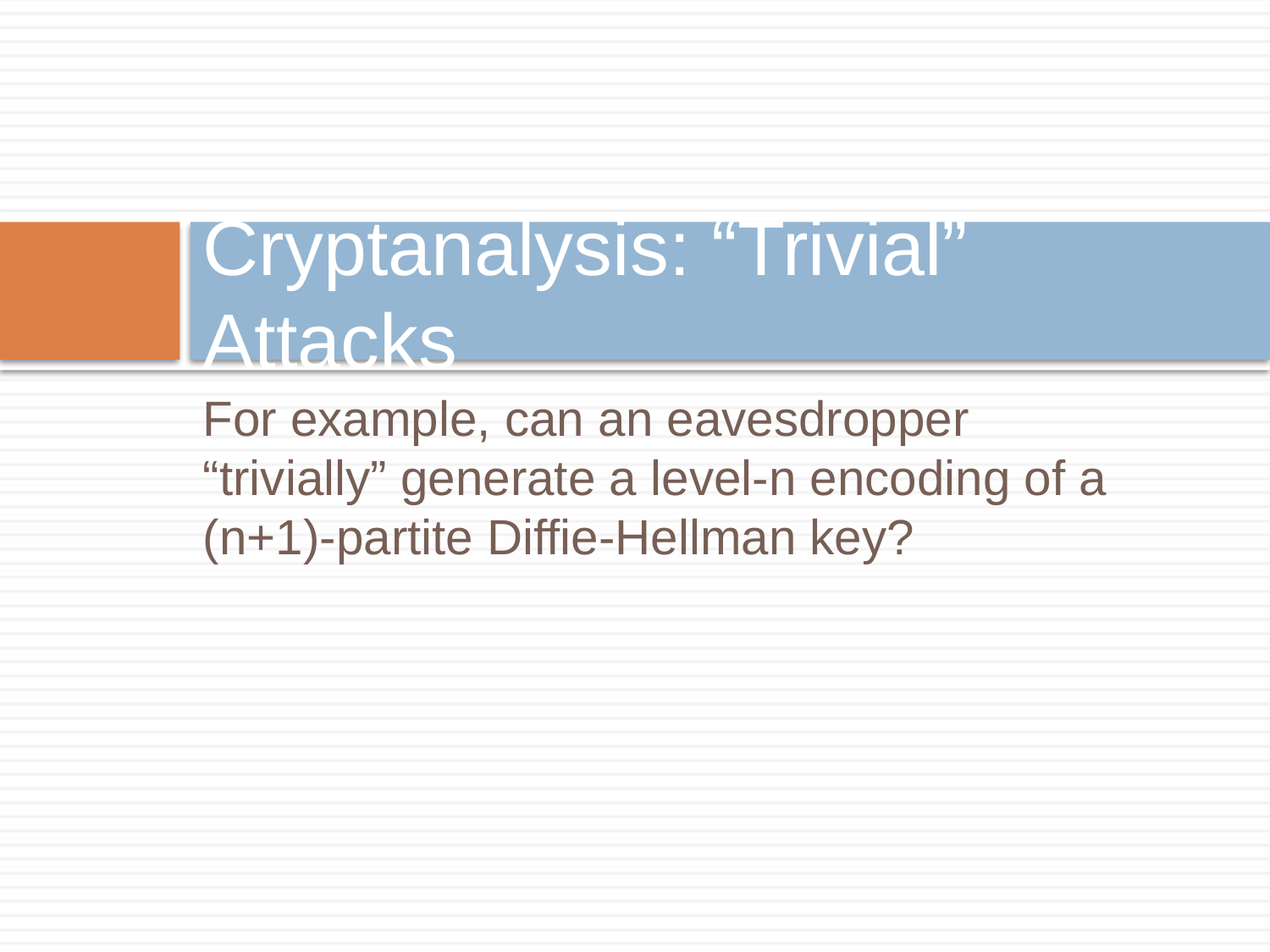

# Cryptanalysis: “Trivial” Attacks
For example, can an eavesdropper “trivially” generate a level-n encoding of a (n+1)-partite Diffie-Hellman key?